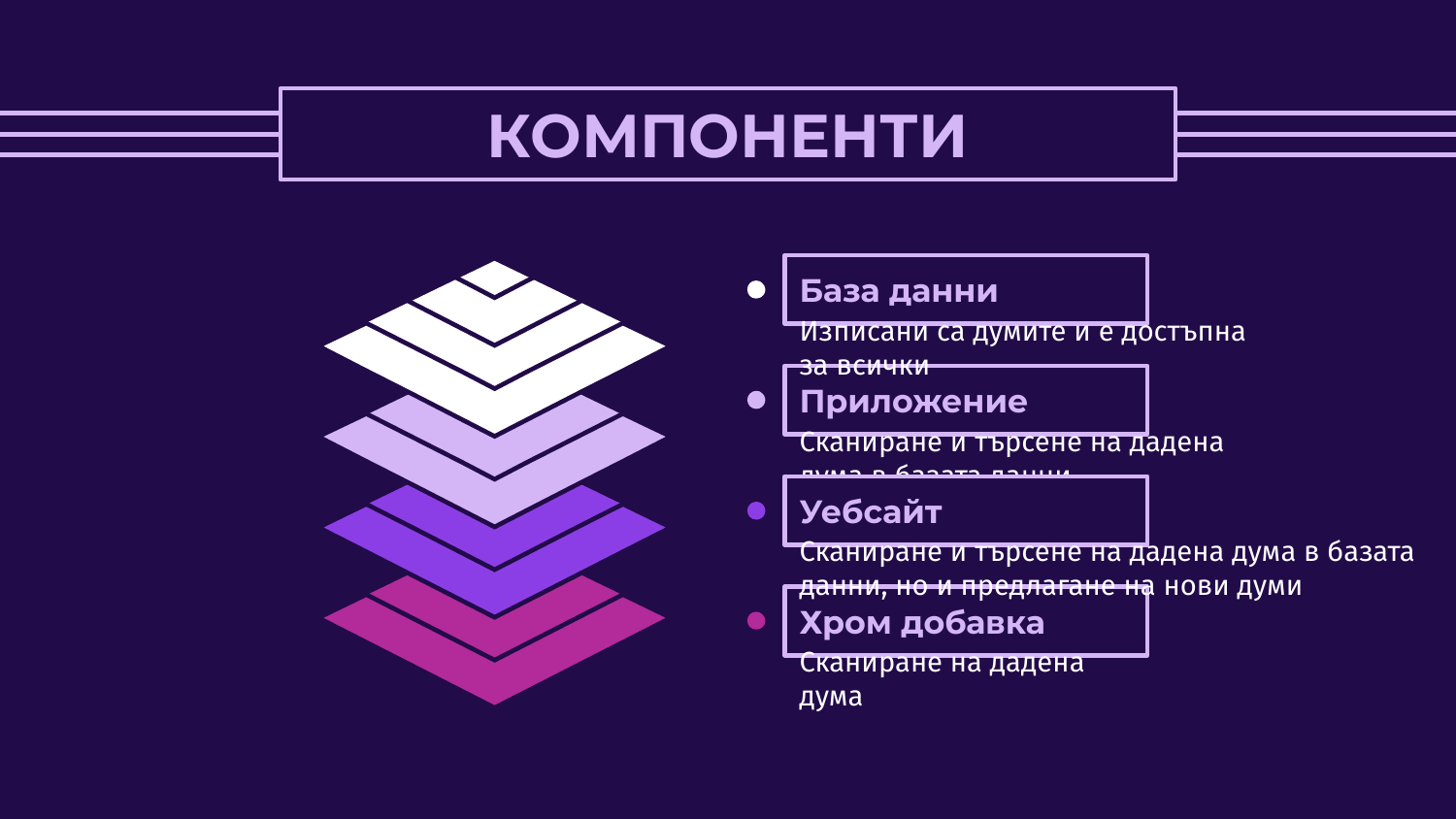

# КОМПОНЕНТИ

База данни

Изписани са думите и е достъпна за всички
Приложение

Сканиране и търсене на дадена дума в базата данни
Уебсайт

Сканиране и търсене на дадена дума в базата данни, но и предлагане на нови думи
Хром добавка

Сканиране на дадена дума